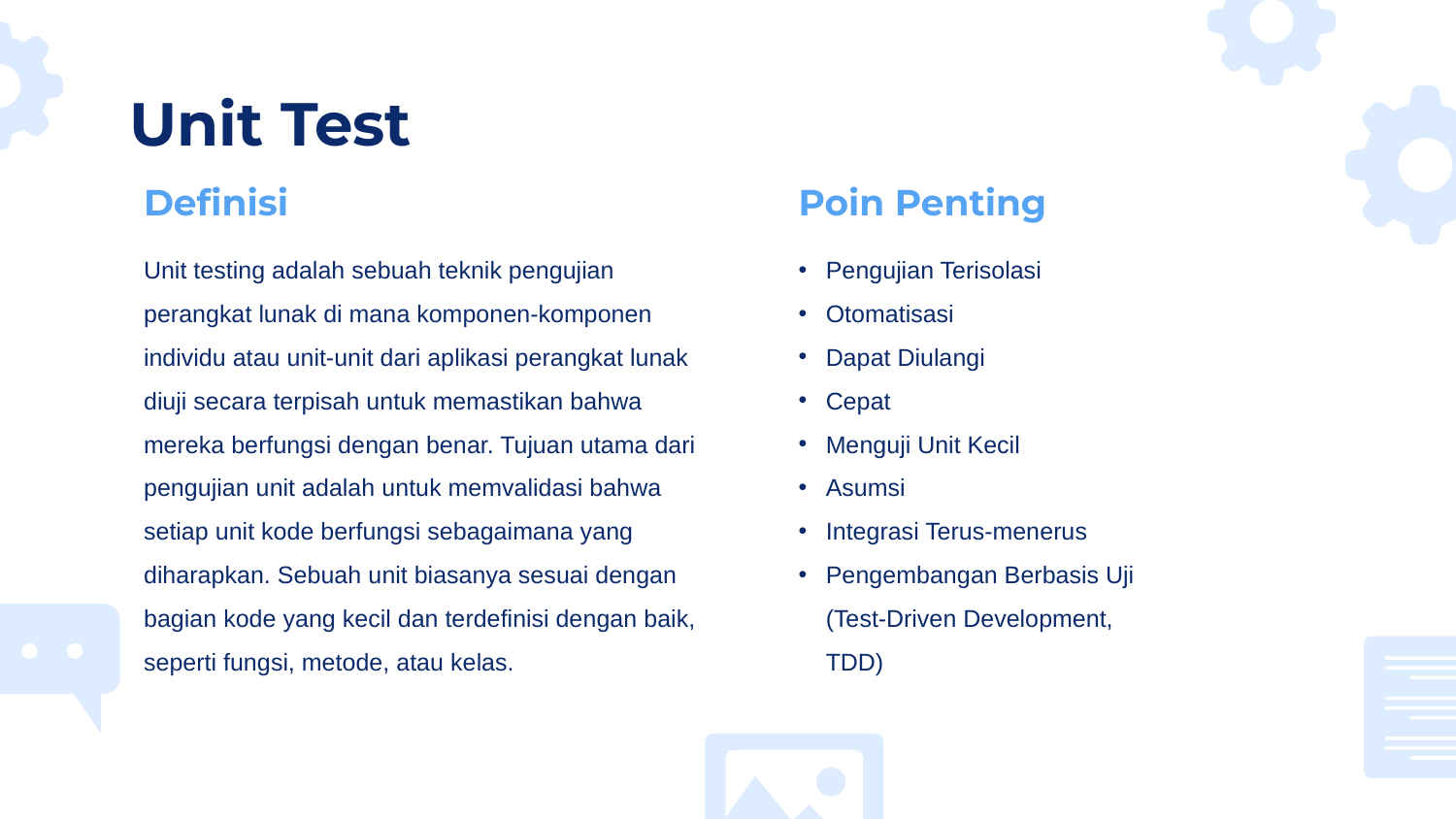

# Unit Test
Definisi
Poin Penting
Unit testing adalah sebuah teknik pengujian perangkat lunak di mana komponen-komponen individu atau unit-unit dari aplikasi perangkat lunak diuji secara terpisah untuk memastikan bahwa mereka berfungsi dengan benar. Tujuan utama dari pengujian unit adalah untuk memvalidasi bahwa setiap unit kode berfungsi sebagaimana yang diharapkan. Sebuah unit biasanya sesuai dengan bagian kode yang kecil dan terdefinisi dengan baik, seperti fungsi, metode, atau kelas.
Pengujian Terisolasi
Otomatisasi
Dapat Diulangi
Cepat
Menguji Unit Kecil
Asumsi
Integrasi Terus-menerus
Pengembangan Berbasis Uji (Test-Driven Development, TDD)